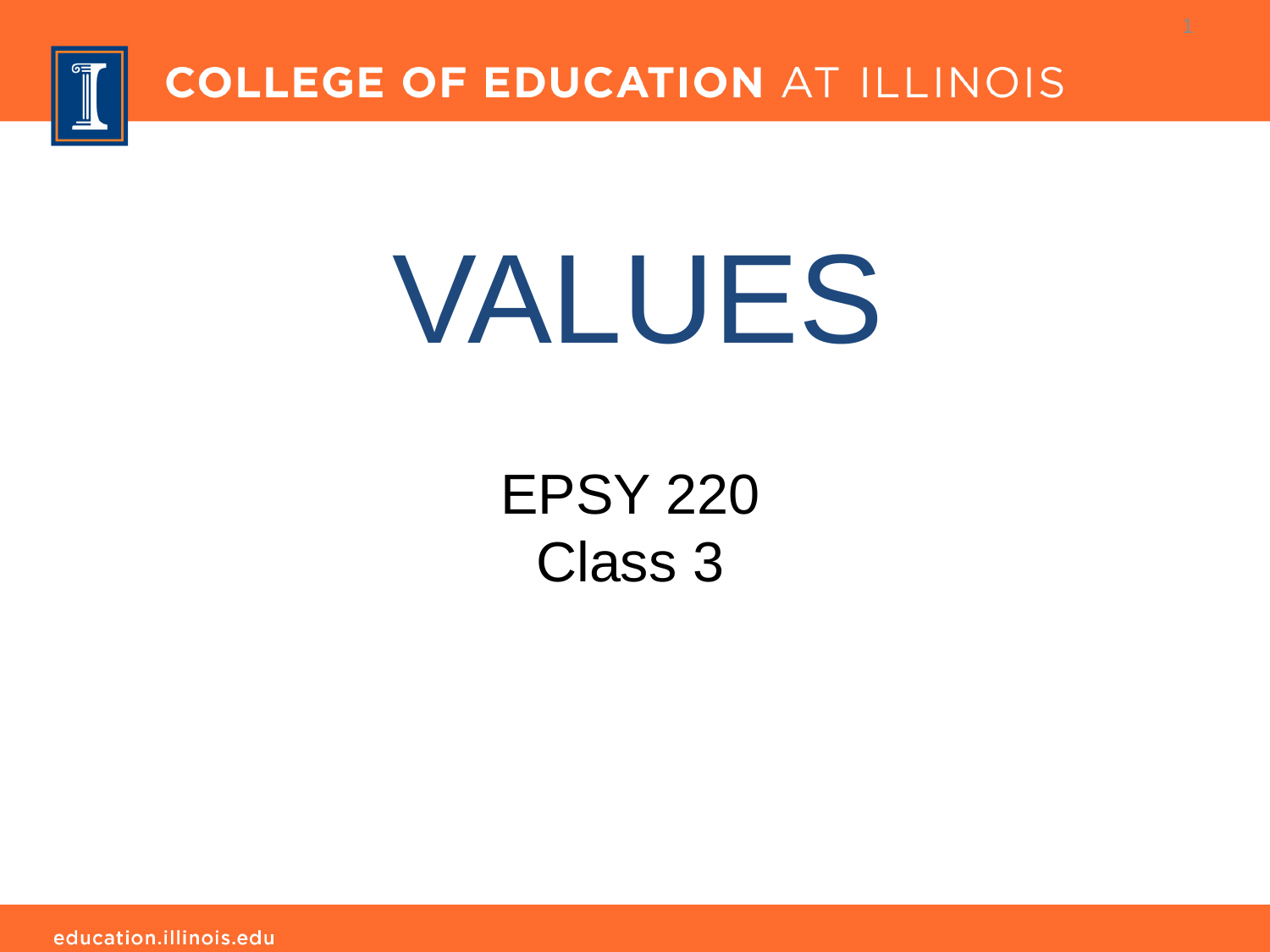

1
# VALUES
EPSY 220
Class 3